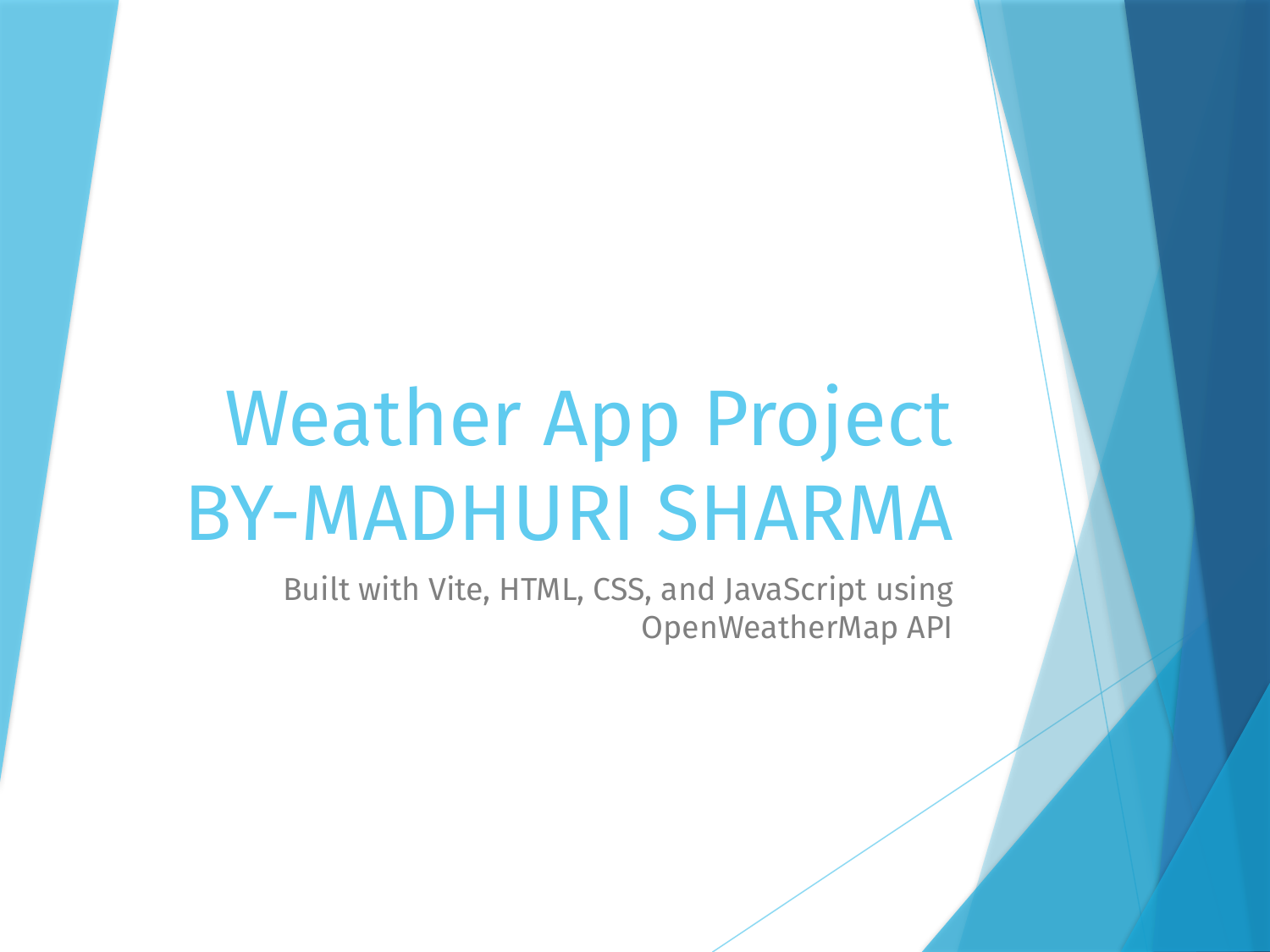

# Weather App Project BY-MADHURI SHARMA
Built with Vite, HTML, CSS, and JavaScript using OpenWeatherMap API